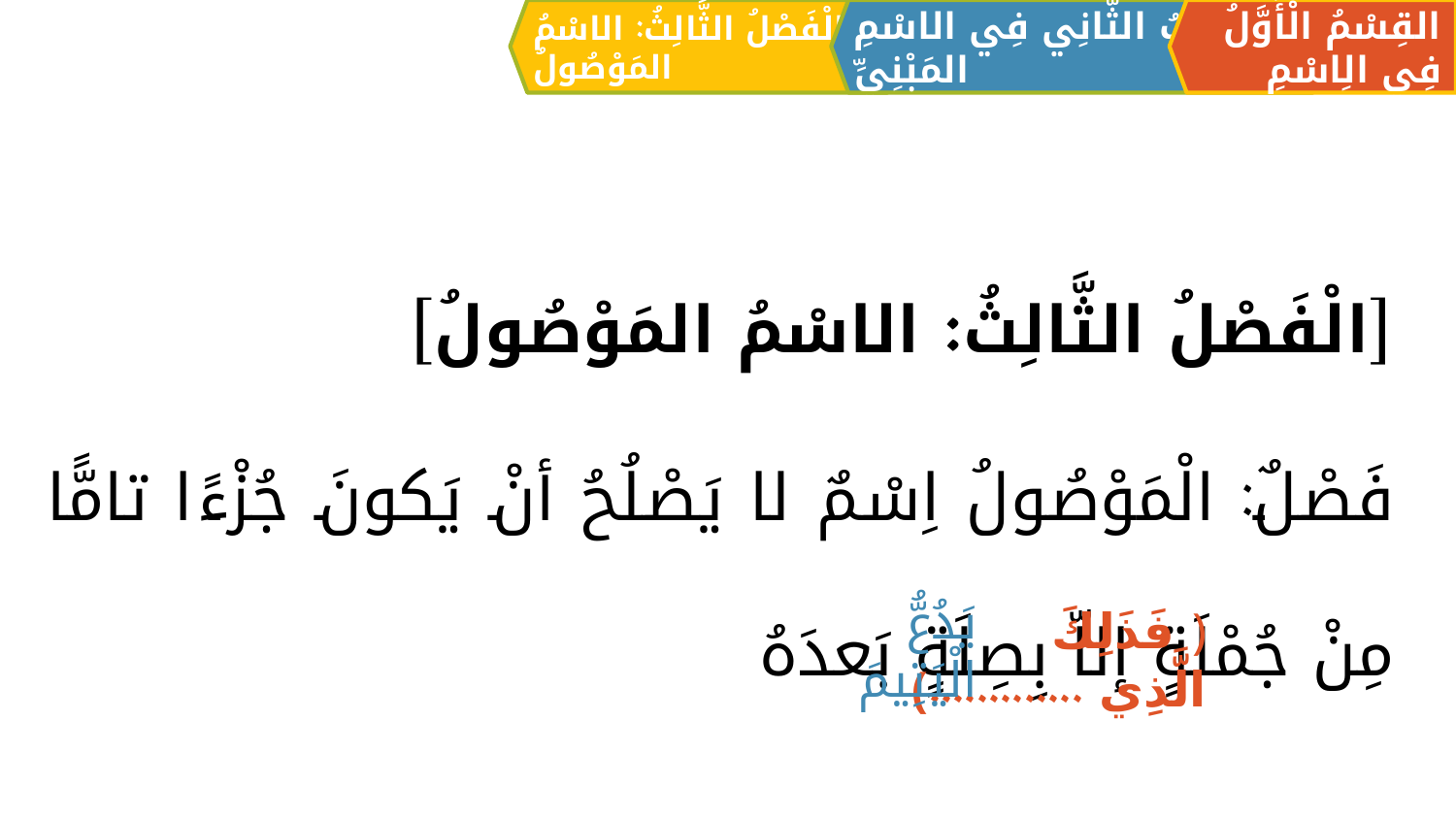

الْفَصْلُ الثَّالِثُ: الاسْمُ المَوْصُولُ
القِسْمُ الْأَوَّلُ فِي الِاسْمِ
اَلبَابُ الثَّانِي فِي الاسْمِ المَبْنِيِّ
[الْفَصْلُ الثَّالِثُ: الاسْمُ المَوْصُولُ]
فَصْلٌ: الْمَوْصُولُ اِسْمٌ لا يَصْلُحُ أنْ يَكونَ جُزْءًا تامًّا مِنْ جُمْلَةٍ إلاّ بِصِلَةٍ بَعدَهُ
يَدُعُّ الْيَتِيمَ
﴿ فَذَلِكَ الَّذِي .............﴾